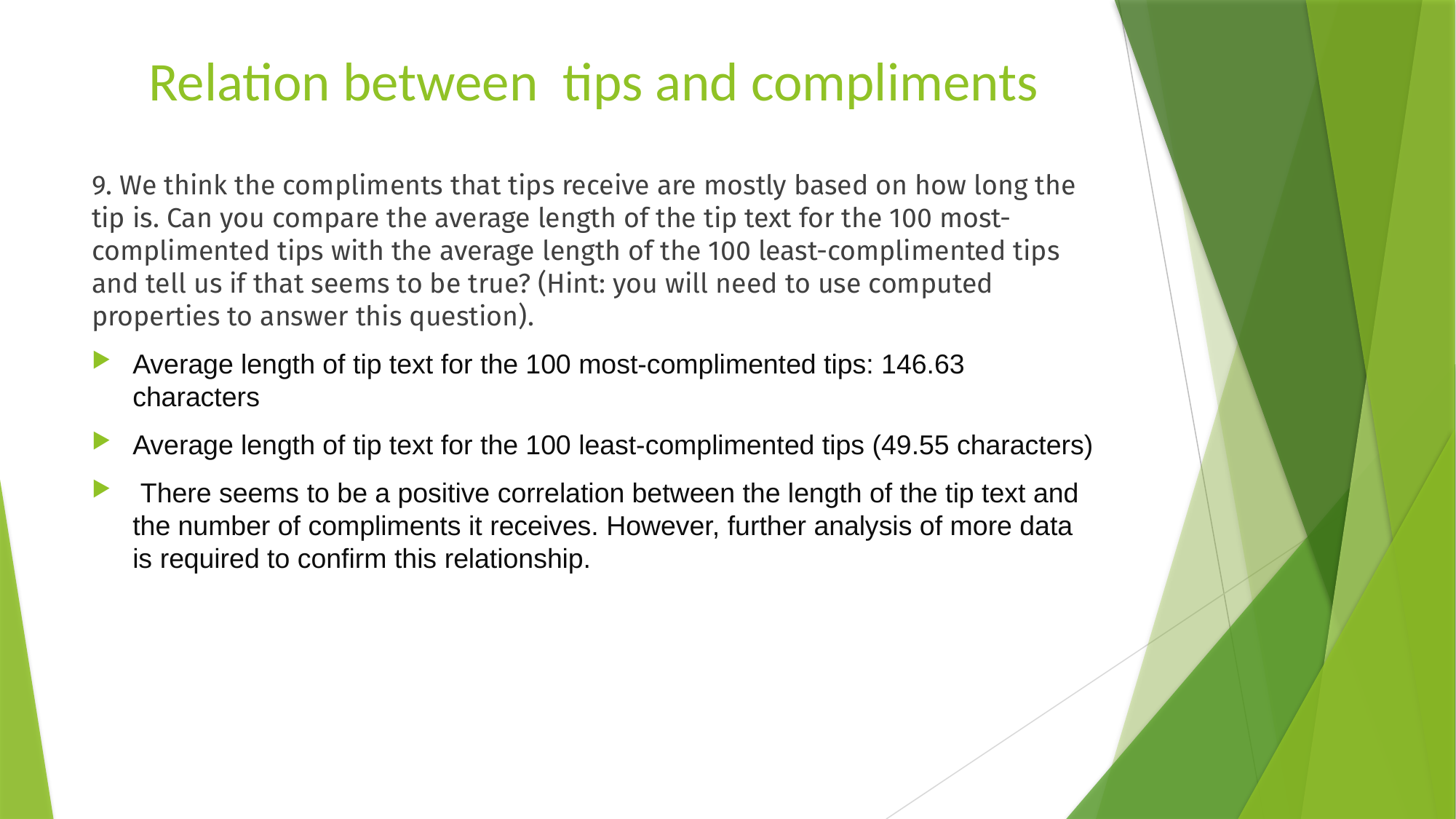

# Relation between  tips and compliments
9. We think the compliments that tips receive are mostly based on how long the tip is. Can you compare the average length of the tip text for the 100 most-complimented tips with the average length of the 100 least-complimented tips and tell us if that seems to be true? (Hint: you will need to use computed properties to answer this question).
Average length of tip text for the 100 most-complimented tips: 146.63 characters
Average length of tip text for the 100 least-complimented tips (49.55 characters)
 There seems to be a positive correlation between the length of the tip text and the number of compliments it receives. However, further analysis of more data is required to confirm this relationship.